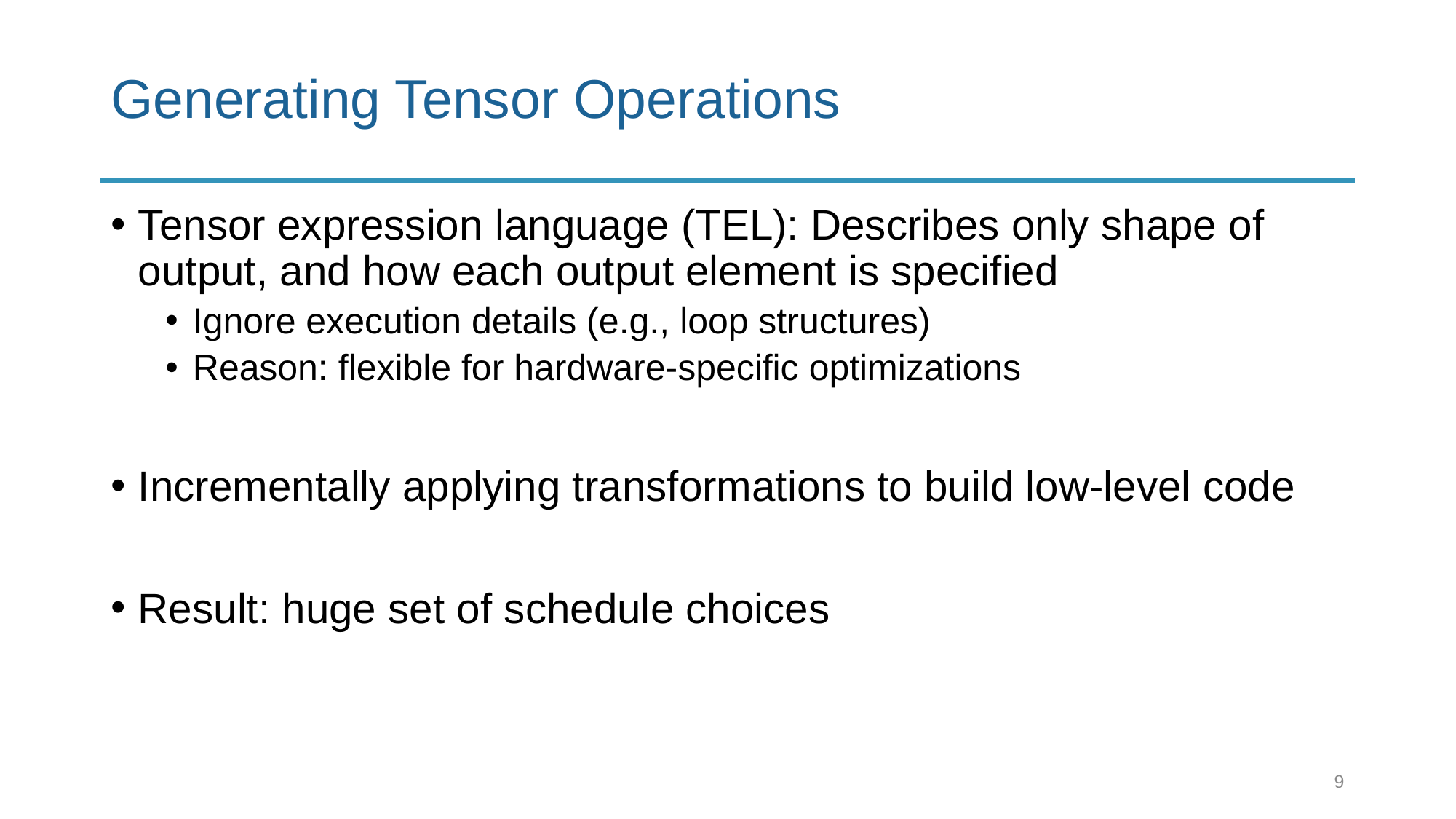

# Generating Tensor Operations
Tensor expression language (TEL): Describes only shape of output, and how each output element is specified
Ignore execution details (e.g., loop structures)
Reason: flexible for hardware-specific optimizations

Incrementally applying transformations to build low-level code

Result: huge set of schedule choices
9